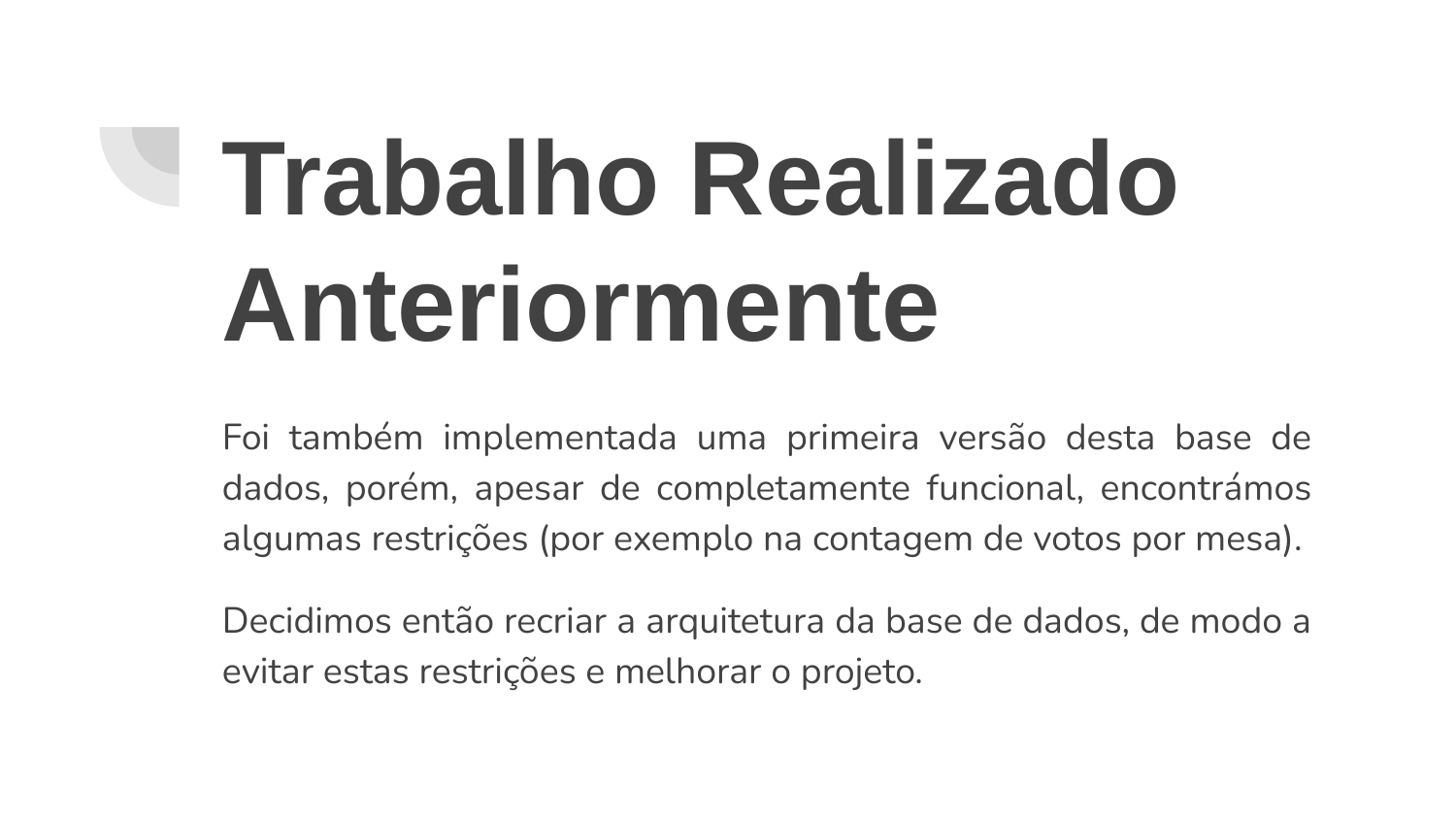

# Trabalho Realizado Anteriormente

Foi também implementada uma primeira versão desta base de dados, porém, apesar de completamente funcional, encontrámos algumas restrições (por exemplo na contagem de votos por mesa).
Decidimos então recriar a arquitetura da base de dados, de modo a evitar estas restrições e melhorar o projeto.